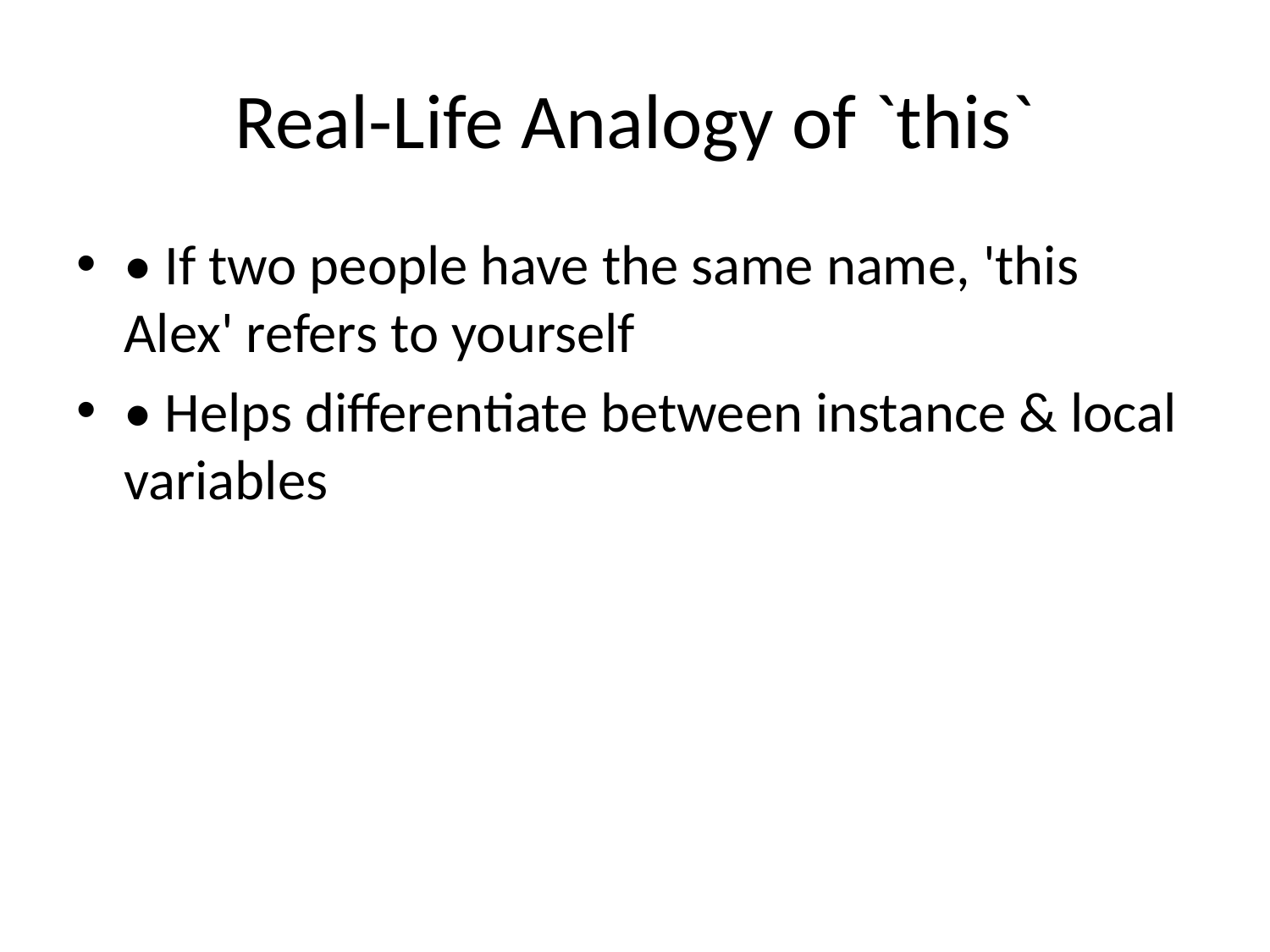

# Real-Life Analogy of `this`
• If two people have the same name, 'this Alex' refers to yourself
• Helps differentiate between instance & local variables